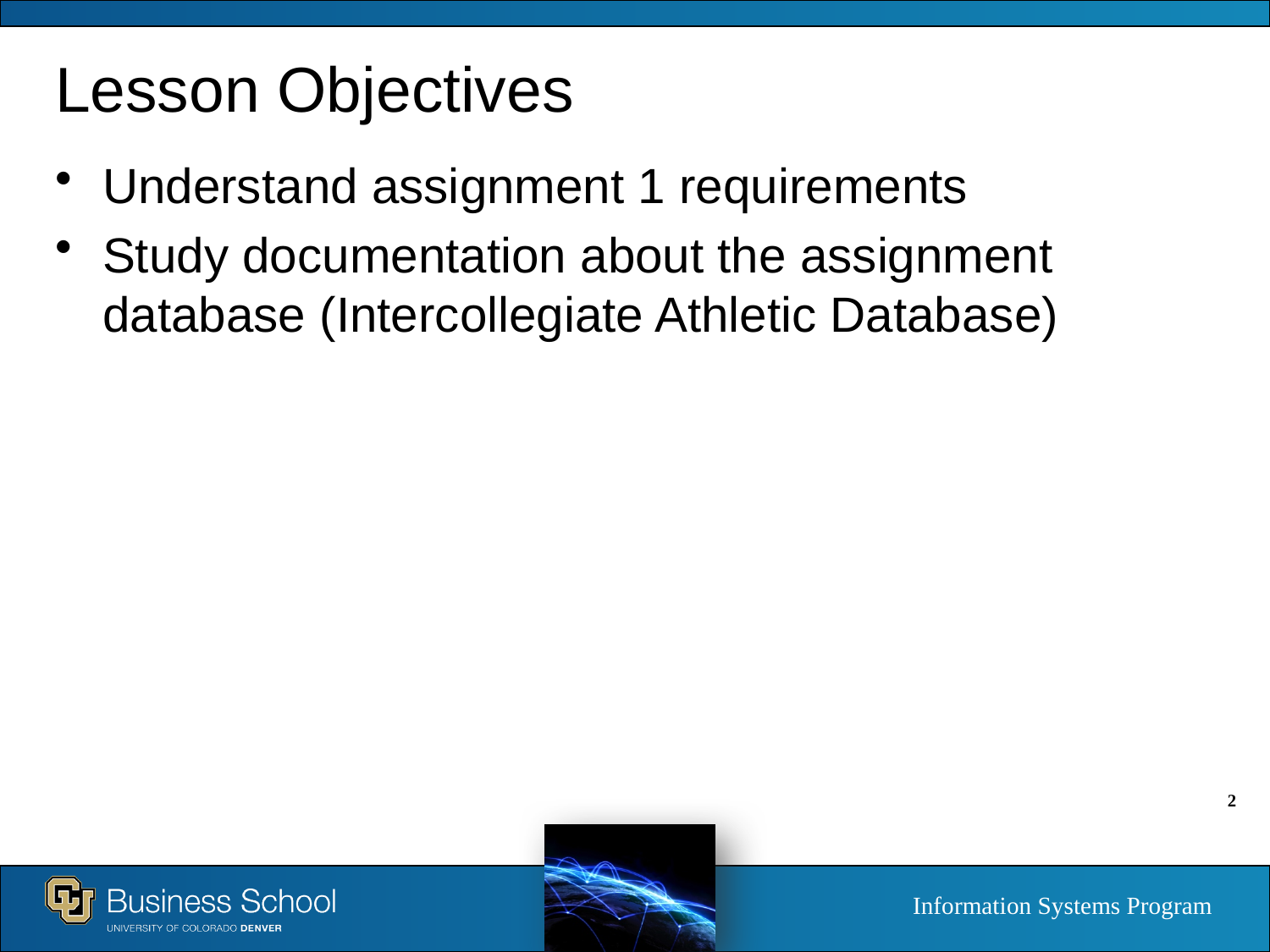

# Lesson Objectives
Understand assignment 1 requirements
Study documentation about the assignment database (Intercollegiate Athletic Database)